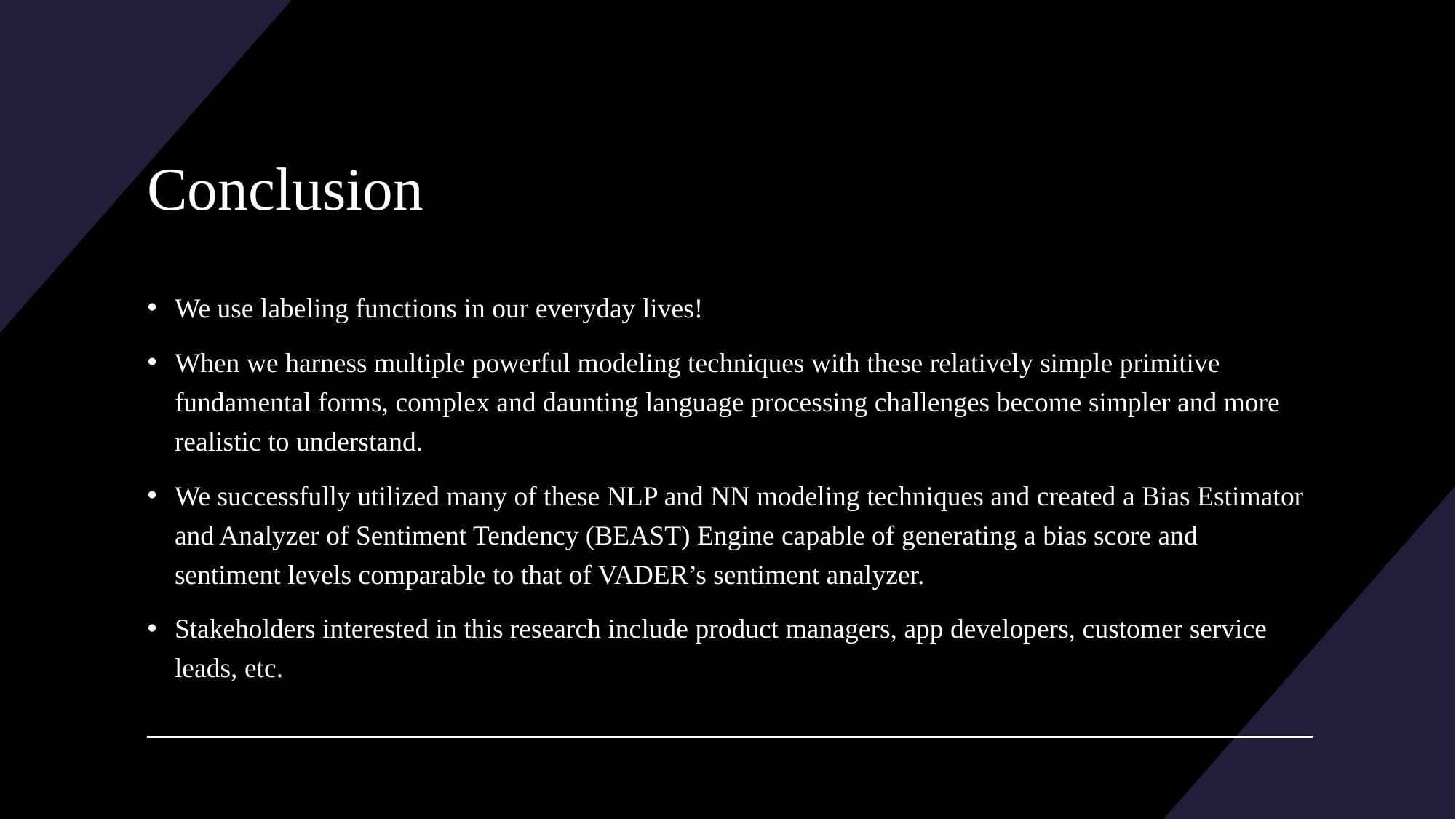

# Conclusion
We use labeling functions in our everyday lives!
When we harness multiple powerful modeling techniques with these relatively simple primitive fundamental forms, complex and daunting language processing challenges become simpler and more realistic to understand.
We successfully utilized many of these NLP and NN modeling techniques and created a Bias Estimator and Analyzer of Sentiment Tendency (BEAST) Engine capable of generating a bias score and sentiment levels comparable to that of VADER’s sentiment analyzer.
Stakeholders interested in this research include product managers, app developers, customer service leads, etc.